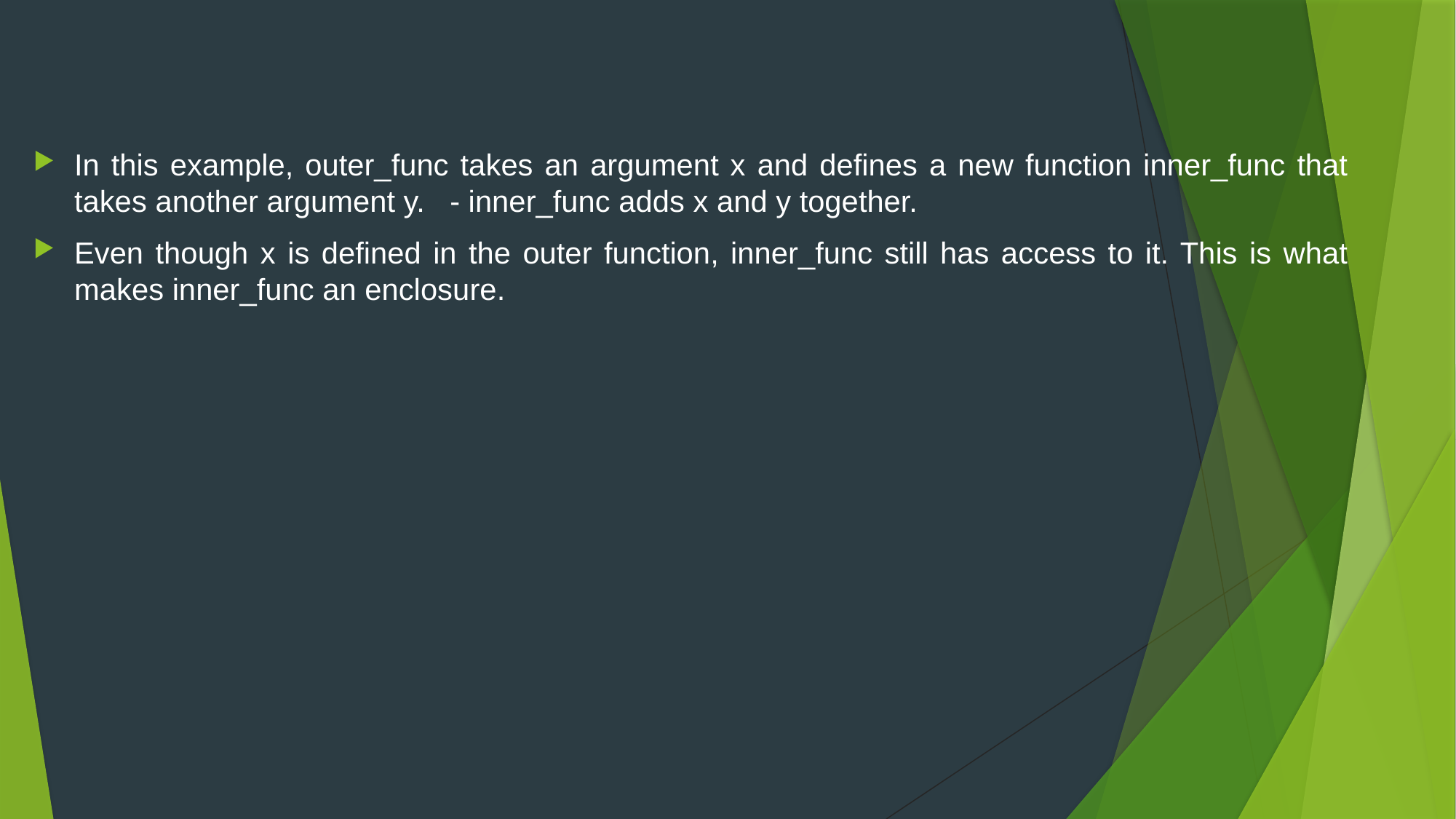

In this example, outer_func takes an argument x and defines a new function inner_func that takes another argument y.   - inner_func adds x and y together.
Even though x is defined in the outer function, inner_func still has access to it. This is what makes inner_func an enclosure.